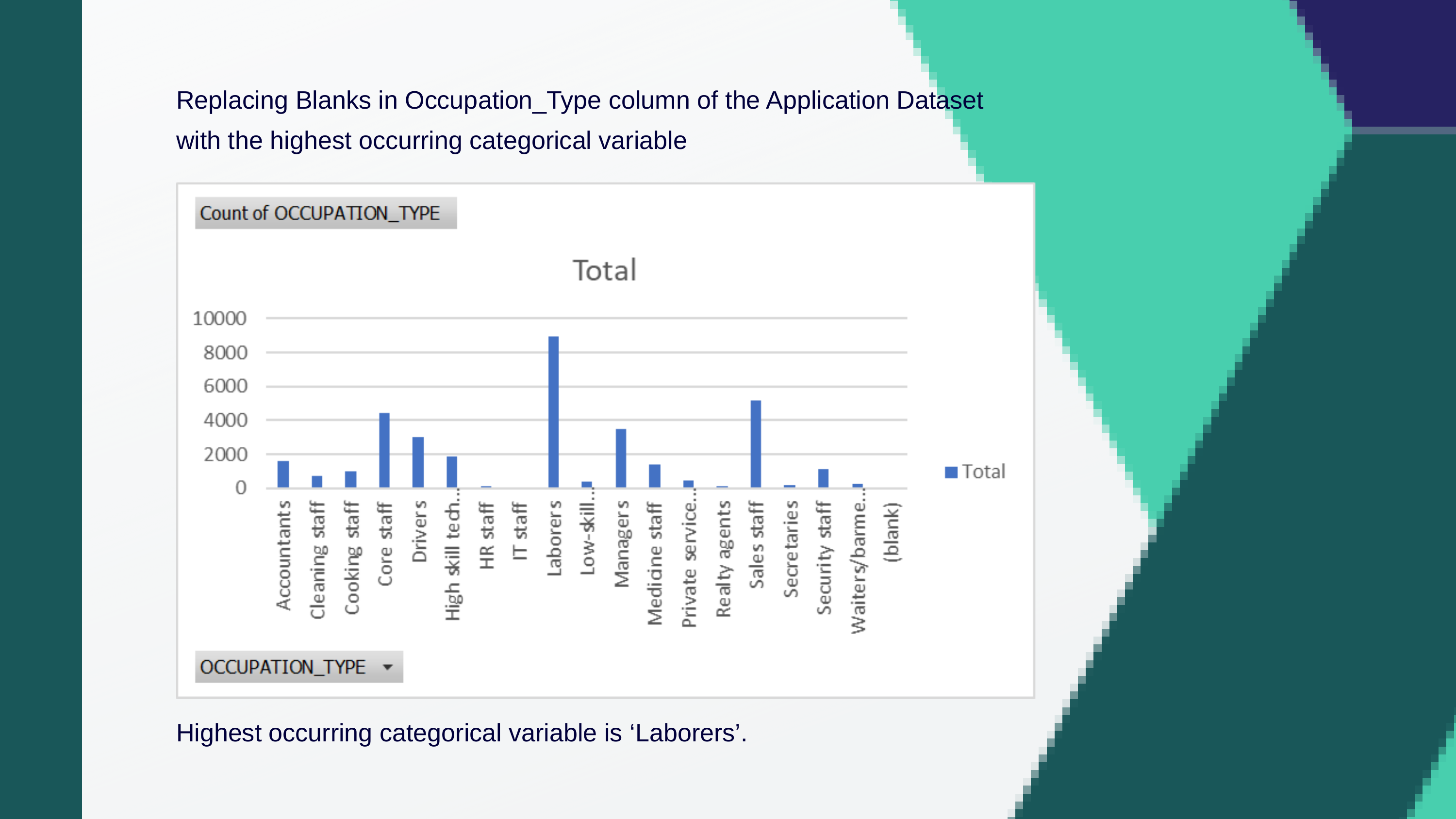

Replacing Blanks in Occupation_Type column of the Application Dataset with the highest occurring categorical variable

Highest occurring categorical variable is ‘Laborers’.